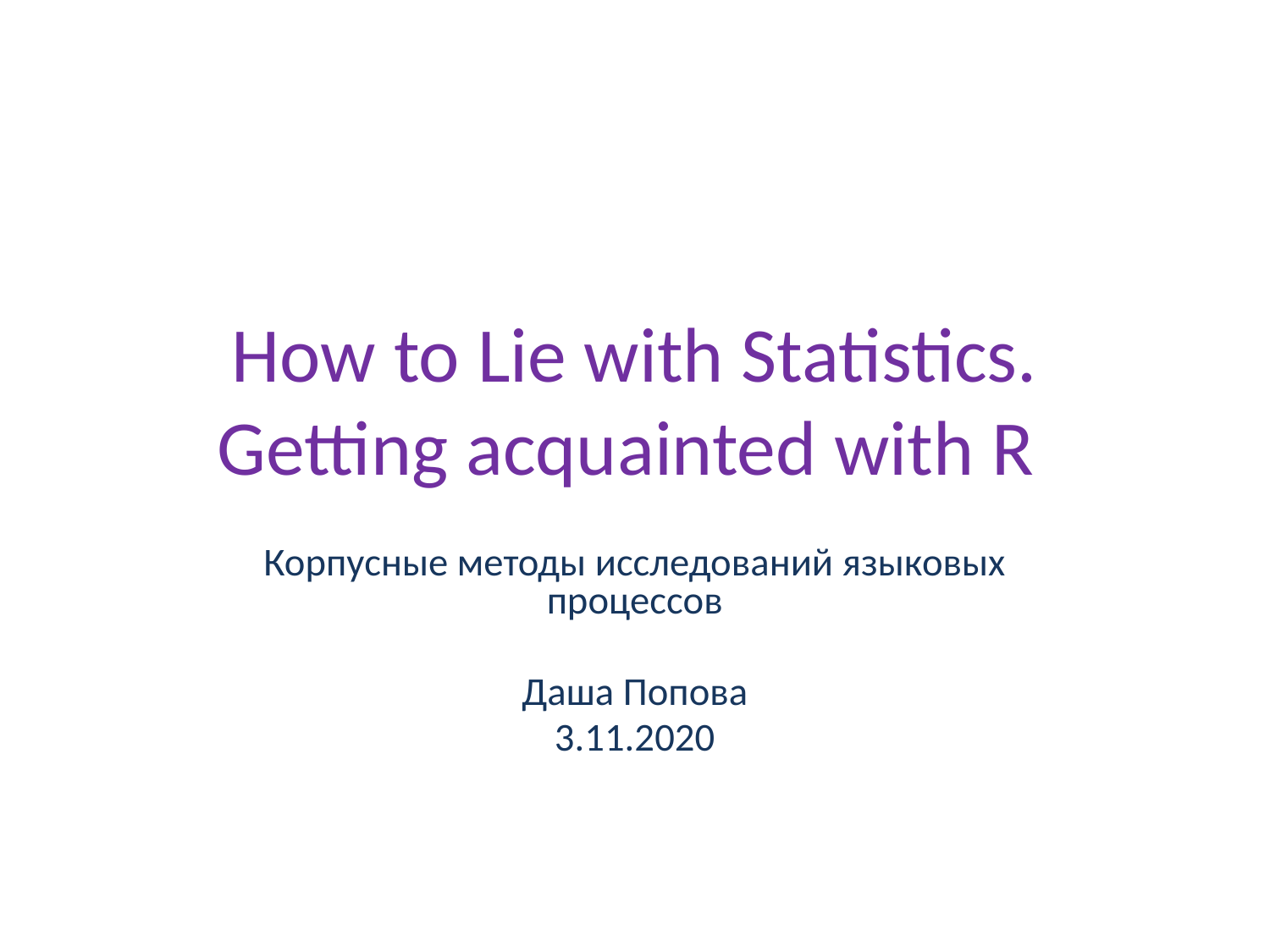

# How to Lie with Statistics. Getting acquainted with R
Корпусные методы исследований языковых процессов

Даша Попова
3.11.2020